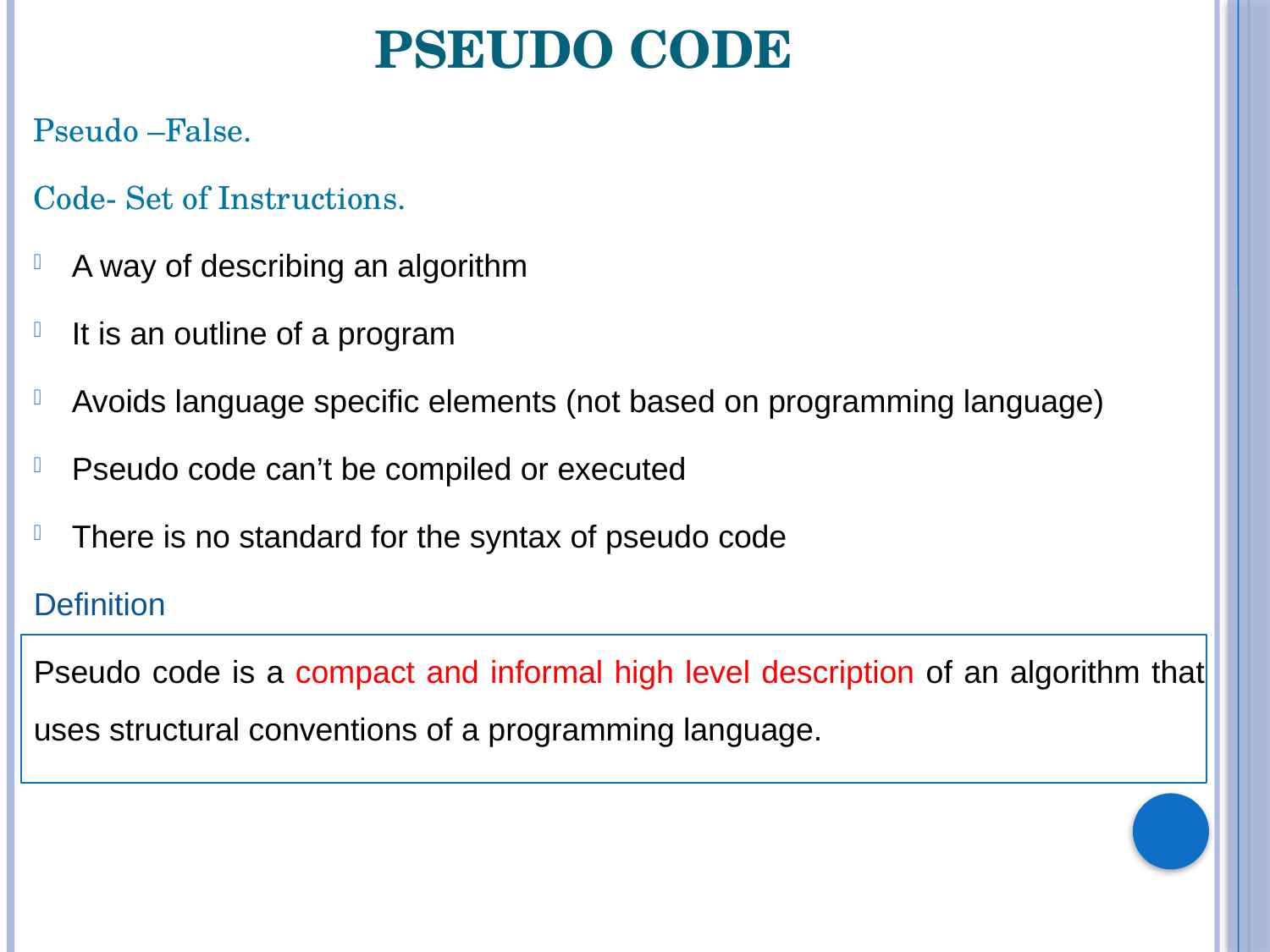

# Pseudo Code
Pseudo –False.
Code- Set of Instructions.
A way of describing an algorithm
It is an outline of a program
Avoids language specific elements (not based on programming language)
Pseudo code can’t be compiled or executed
There is no standard for the syntax of pseudo code
Definition
Pseudo code is a compact and informal high level description of an algorithm that uses structural conventions of a programming language.